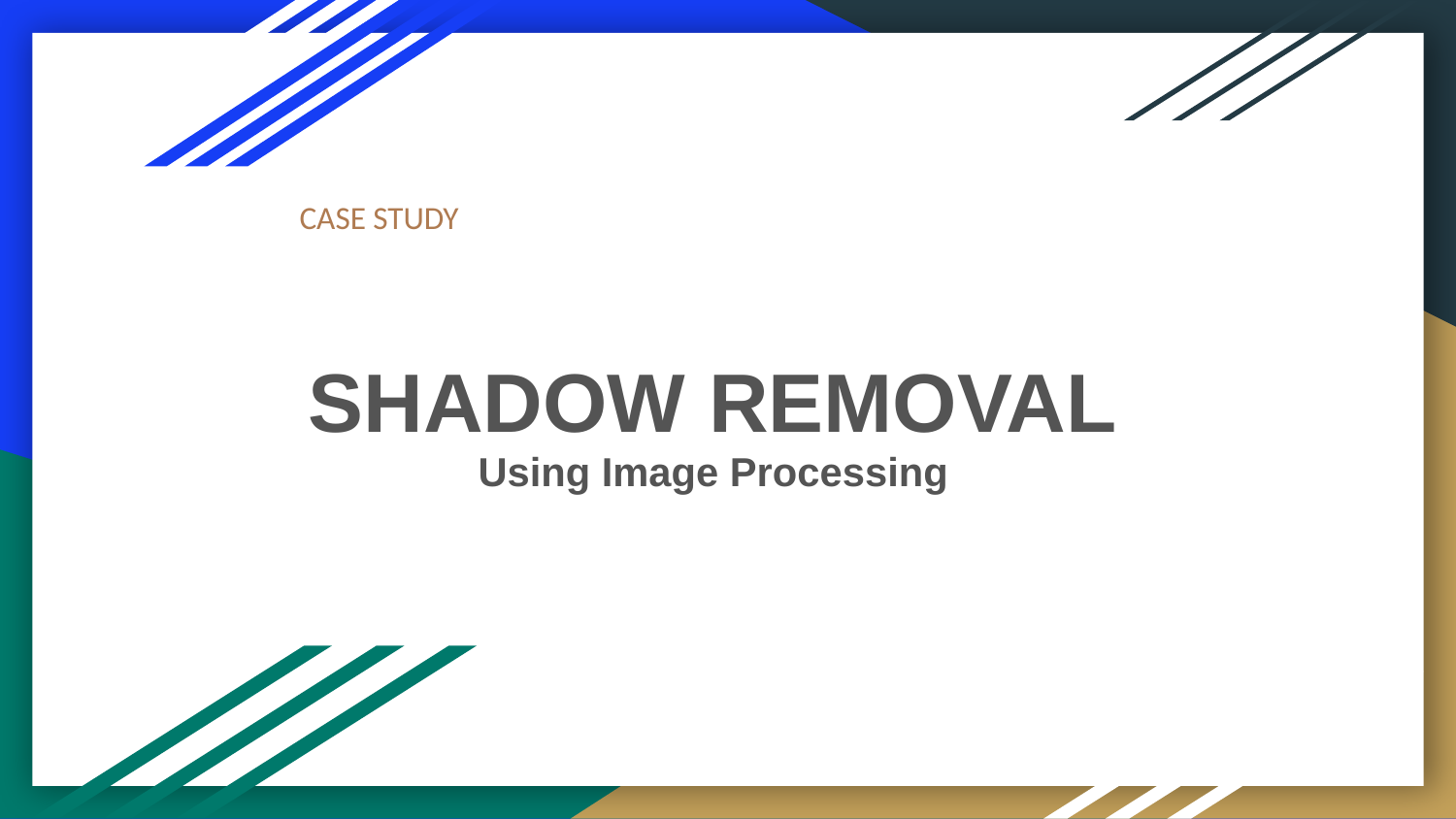

CASE STUDY
# SHADOW REMOVAL
Using Image Processing